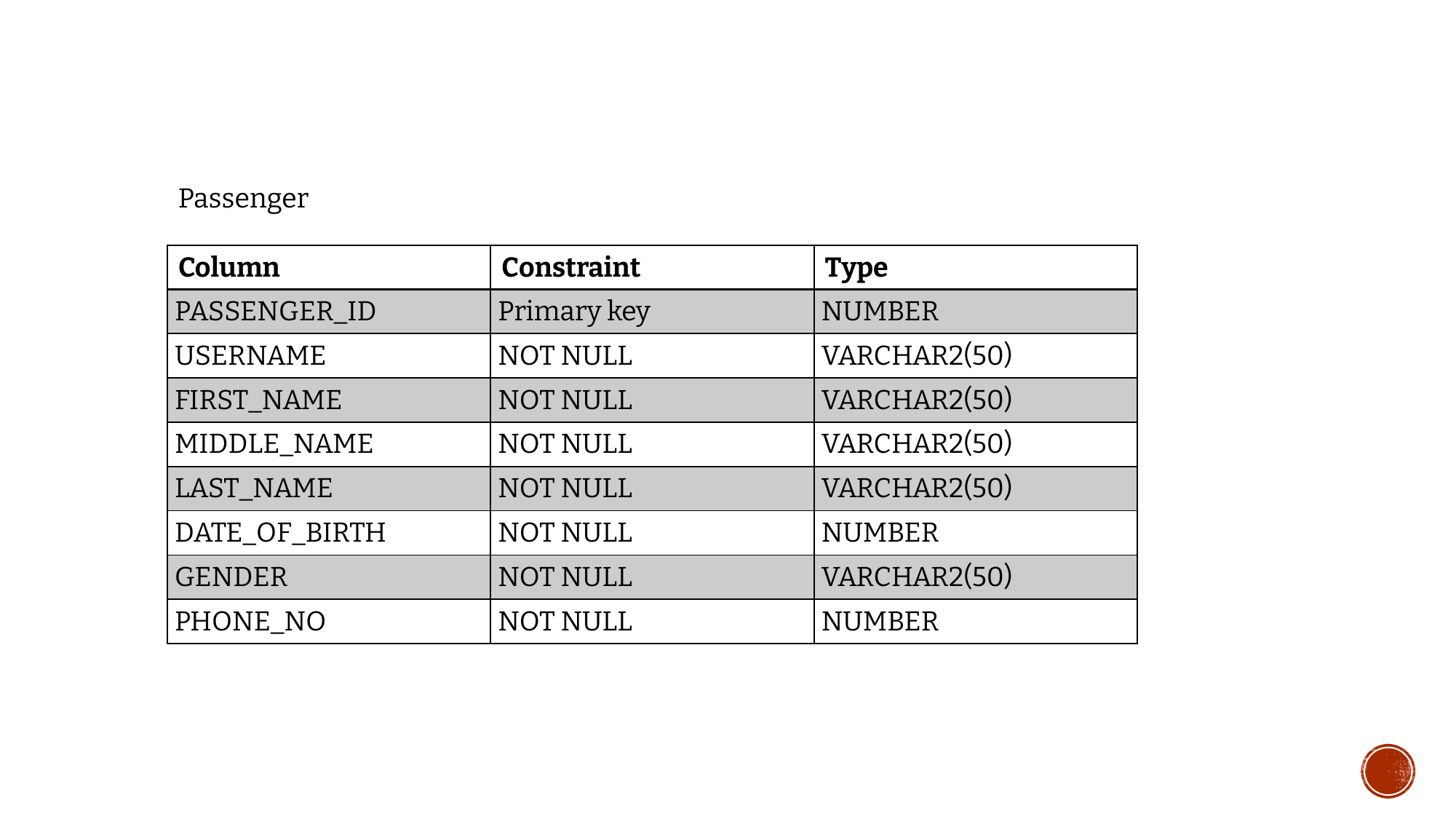

Passenger
| Column | Constraint | Type |
| --- | --- | --- |
| PASSENGER\_ID | Primary key | NUMBER |
| USERNAME | NOT NULL | VARCHAR2(50) |
| FIRST\_NAME | NOT NULL | VARCHAR2(50) |
| MIDDLE\_NAME | NOT NULL | VARCHAR2(50) |
| LAST\_NAME | NOT NULL | VARCHAR2(50) |
| DATE\_OF\_BIRTH | NOT NULL | NUMBER |
| GENDER | NOT NULL | VARCHAR2(50) |
| PHONE\_NO | NOT NULL | NUMBER |